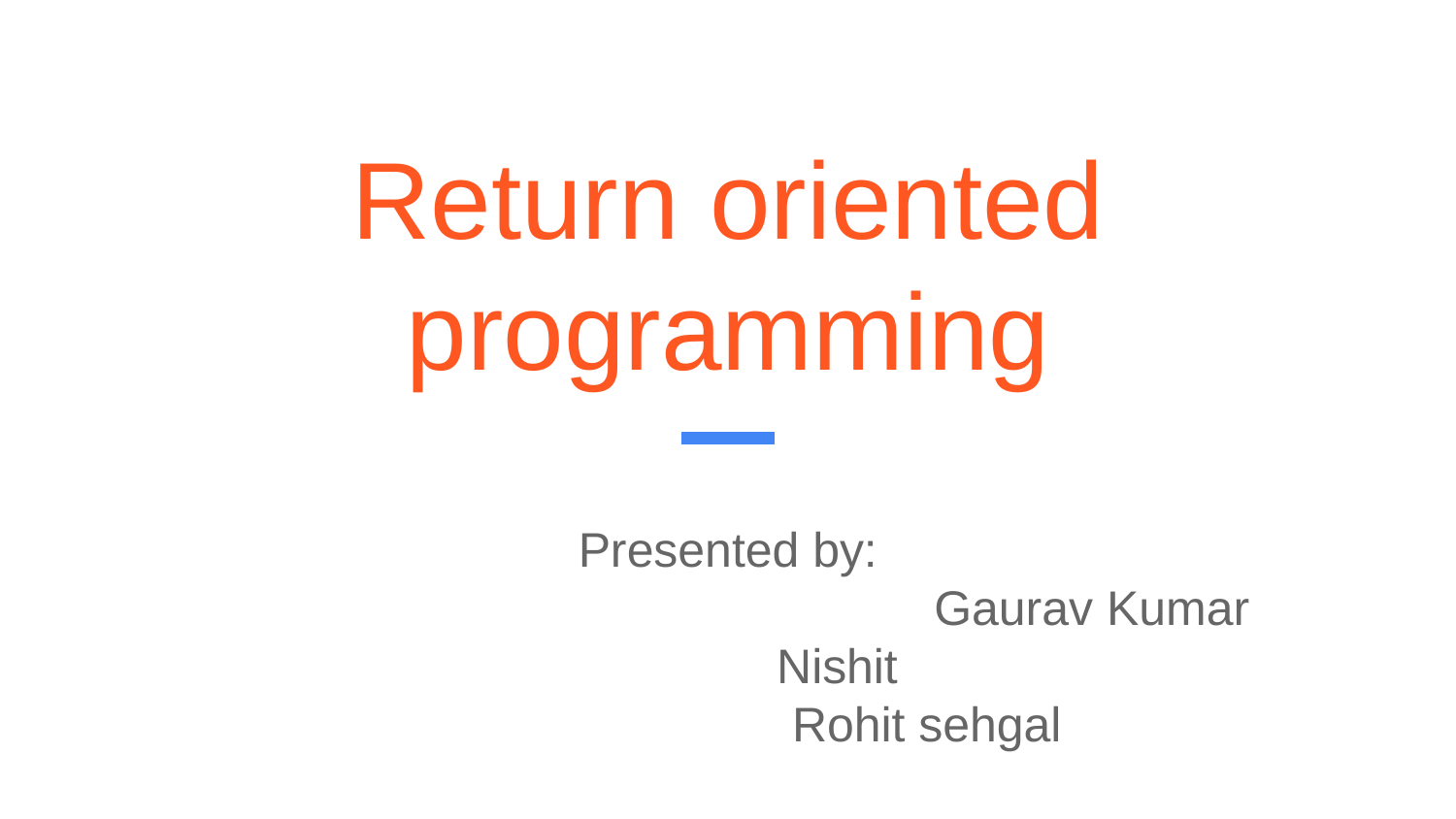

# Return oriented programming
Presented by:
					Gaurav Kumar
Nishit
Rohit sehgal